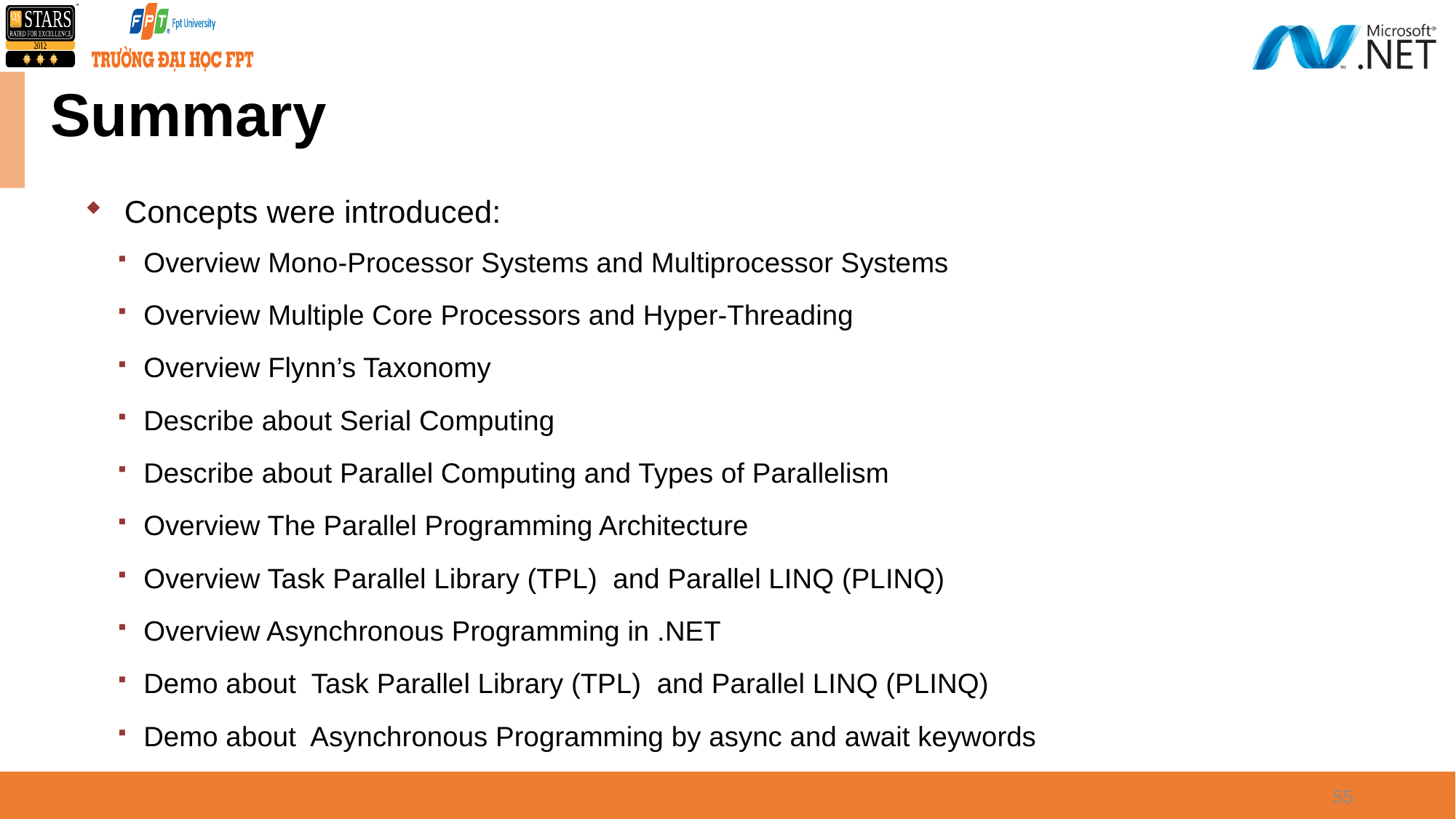

# Summary
Concepts were introduced:
Overview Mono-Processor Systems and Multiprocessor Systems
Overview Multiple Core Processors and Hyper-Threading
Overview Flynn’s Taxonomy
Describe about Serial Computing
Describe about Parallel Computing and Types of Parallelism
Overview The Parallel Programming Architecture
Overview Task Parallel Library (TPL)  and Parallel LINQ (PLINQ)
Overview Asynchronous Programming in .NET
Demo about  Task Parallel Library (TPL)  and Parallel LINQ (PLINQ)
Demo about  Asynchronous Programming by async and await keywords

55